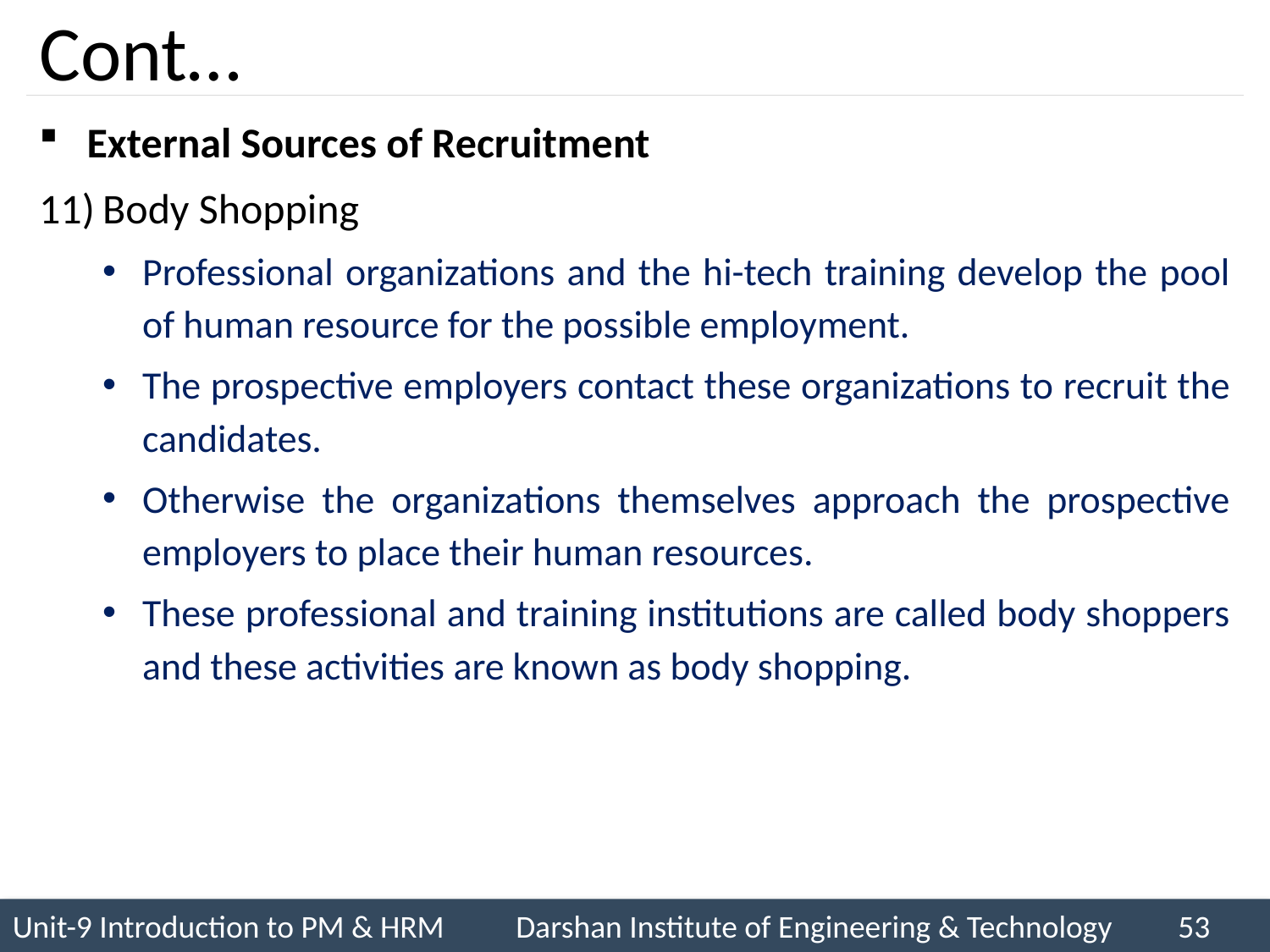

# Cont…
External Sources of Recruitment
Body Shopping
Professional organizations and the hi-tech training develop the pool of human resource for the possible employment.
The prospective employers contact these organizations to recruit the candidates.
Otherwise the organizations themselves approach the prospective employers to place their human resources.
These professional and training institutions are called body shoppers and these activities are known as body shopping.